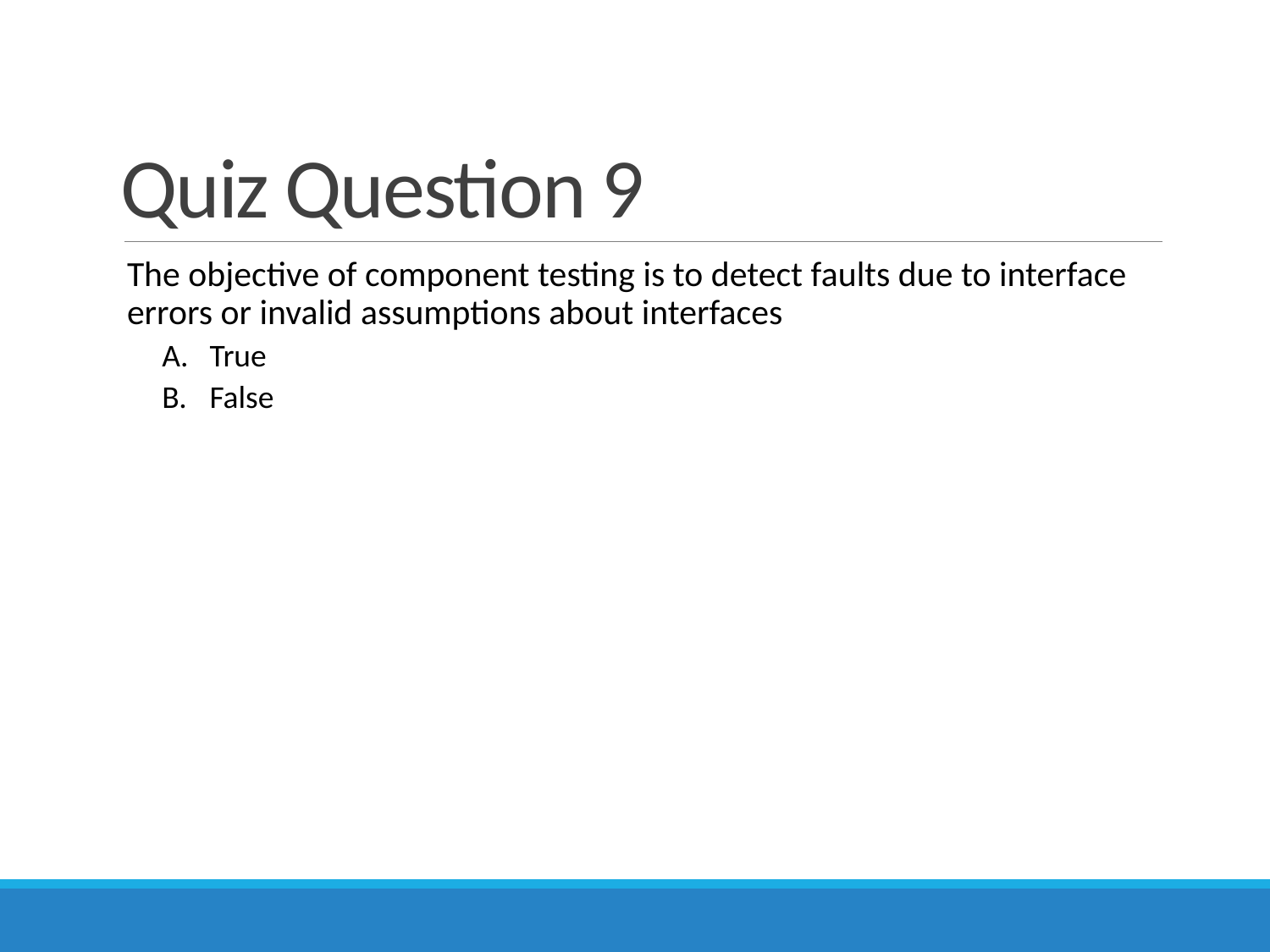

# Quiz Question 9
The objective of component testing is to detect faults due to interface errors or invalid assumptions about interfaces
True
False